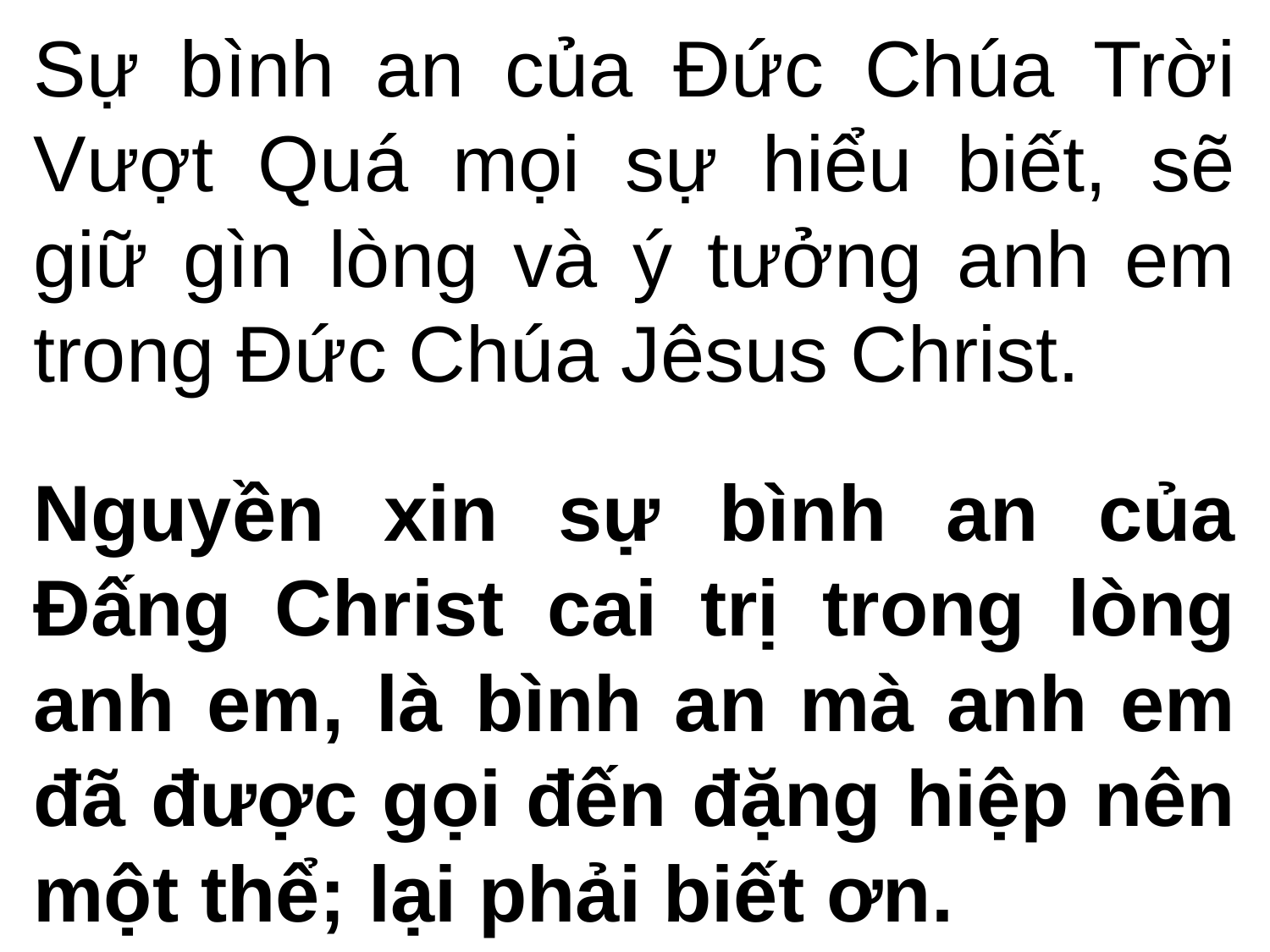

Sự bình an của Đức Chúa Trời Vượt Quá mọi sự hiểu biết, sẽ giữ gìn lòng và ý tưởng anh em trong Đức Chúa Jêsus Christ.

Nguyền xin sự bình an của Đấng Christ cai trị trong lòng anh em, là bình an mà anh em đã được gọi đến đặng hiệp nên một thể; lại phải biết ơn.